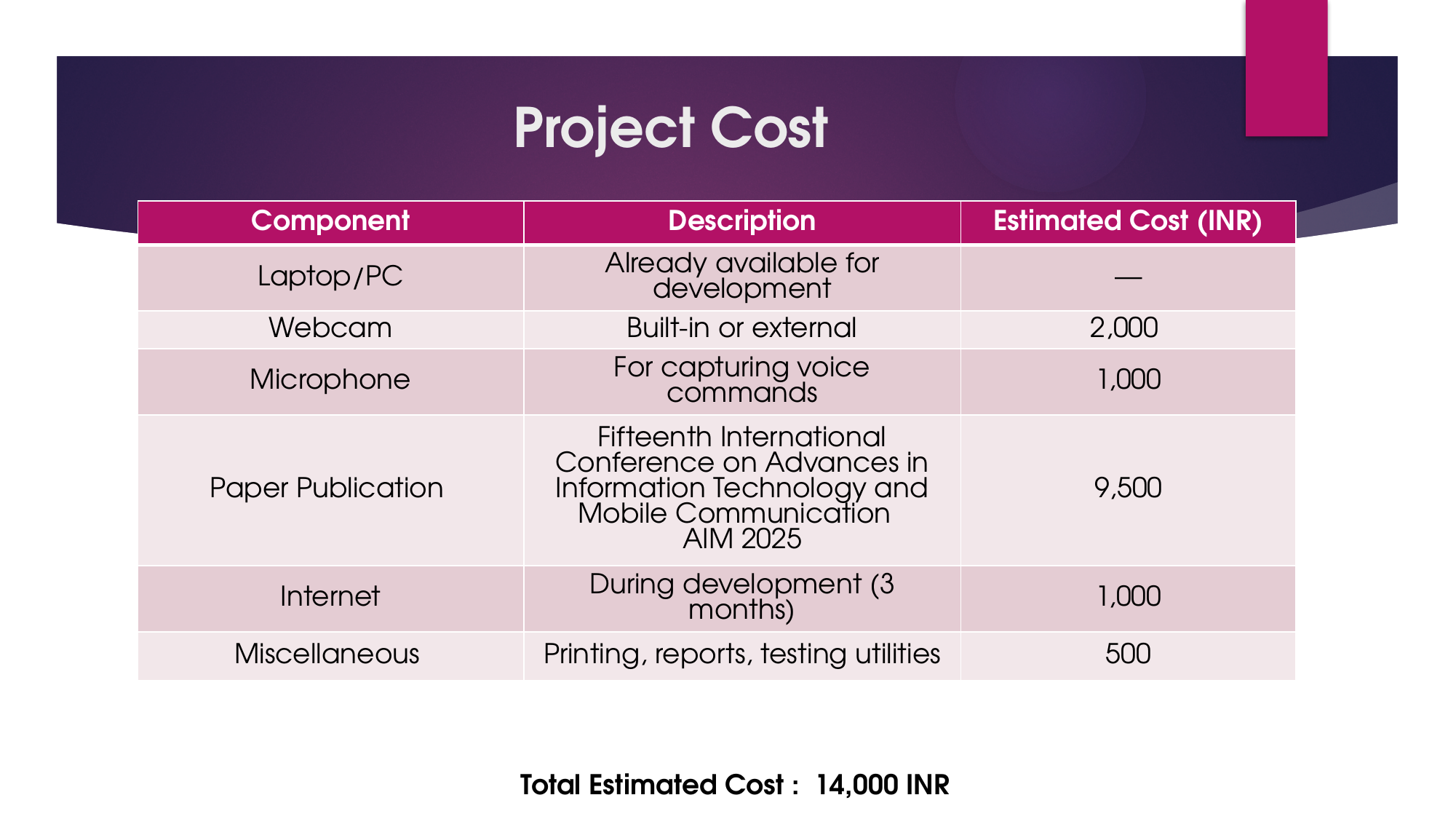

# Project Cost
| Component | Description | Estimated Cost (INR) |
| --- | --- | --- |
| Laptop/PC | Already available for development | — |
| Webcam | Built-in or external | 2,000 |
| Microphone | For capturing voice commands | 1,000 |
| Paper Publication | Fifteenth International Conference on Advances in Information Technology and Mobile Communication AIM 2025 | 9,500 |
| Internet | During development (3 months) | 1,000 |
| Miscellaneous | Printing, reports, testing utilities | 500 |
Total Estimated Cost :  14,000 INR